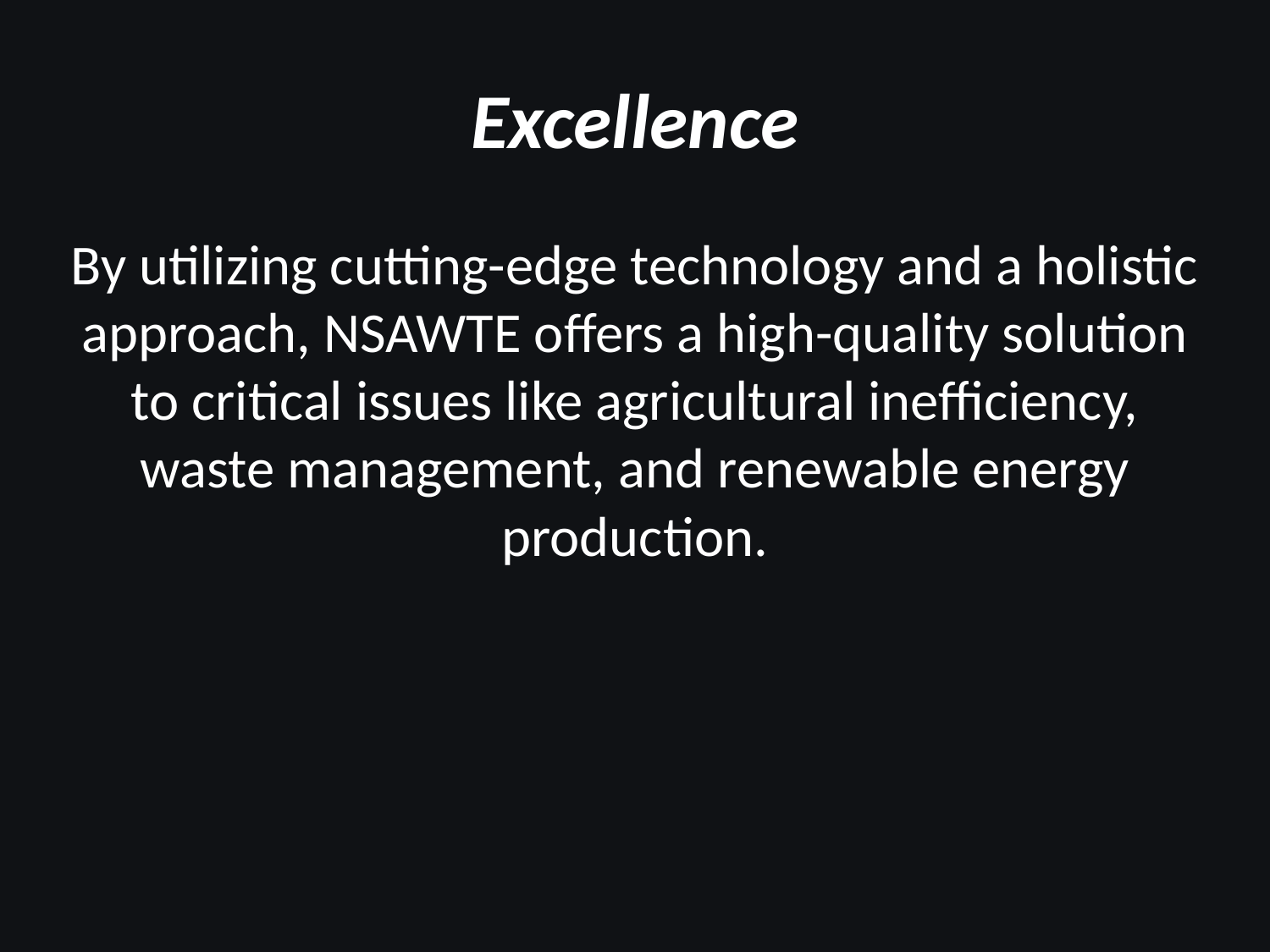

# Excellence
By utilizing cutting-edge technology and a holistic approach, NSAWTE offers a high-quality solution to critical issues like agricultural inefficiency, waste management, and renewable energy production.